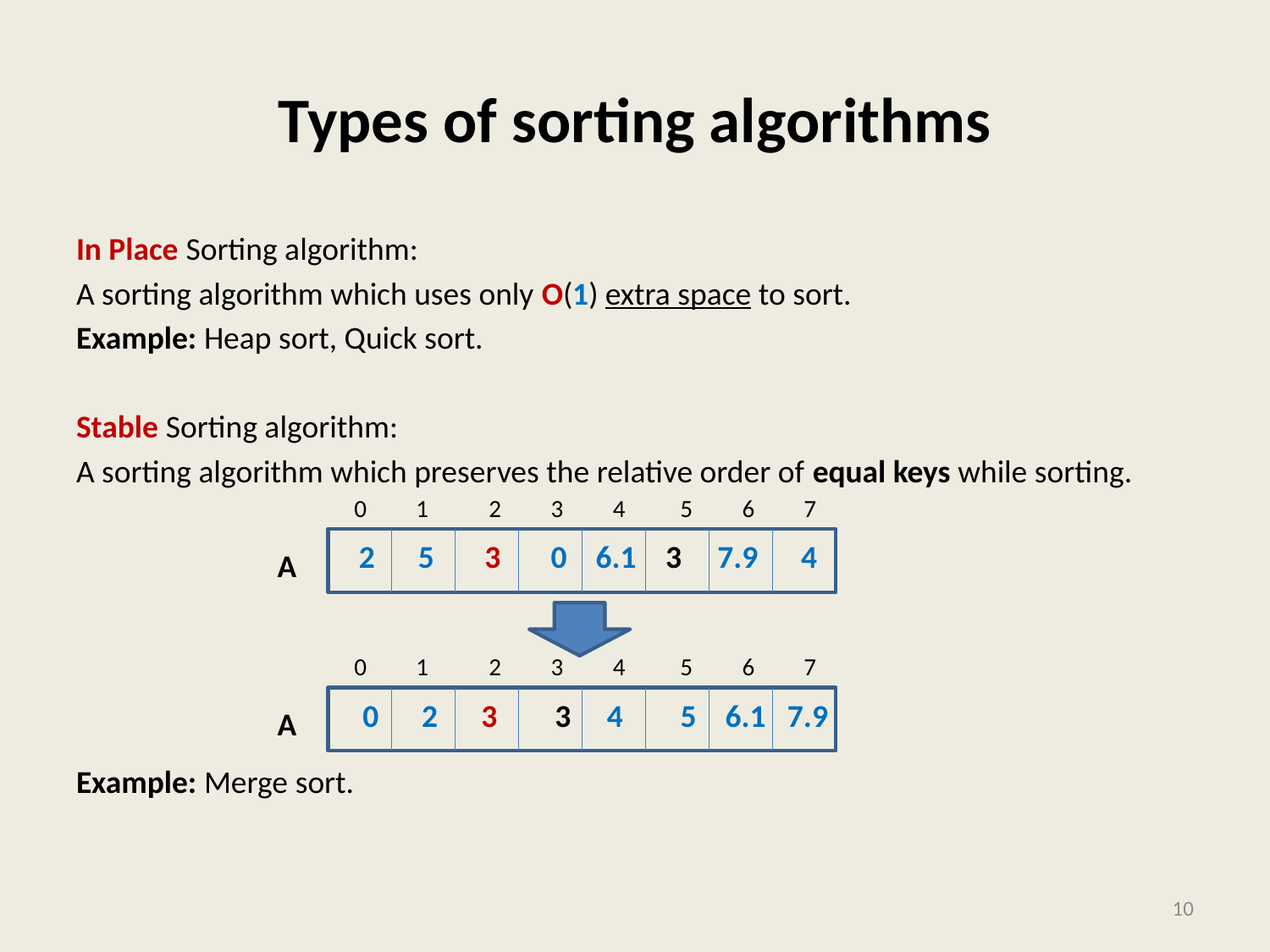

# Types of sorting algorithms
In Place Sorting algorithm:
A sorting algorithm which uses only O(1) extra space to sort.
Example: Heap sort, Quick sort.

Stable Sorting algorithm:
A sorting algorithm which preserves the relative order of equal keys while sorting.

Example: Merge sort.
0         1           2         3         4          5         6         7

A
2      5       3       0    6.1    3     7.9      4

0         1           2         3         4          5         6         7

A
0      2      3        3     4        5    6.1   7.9
10